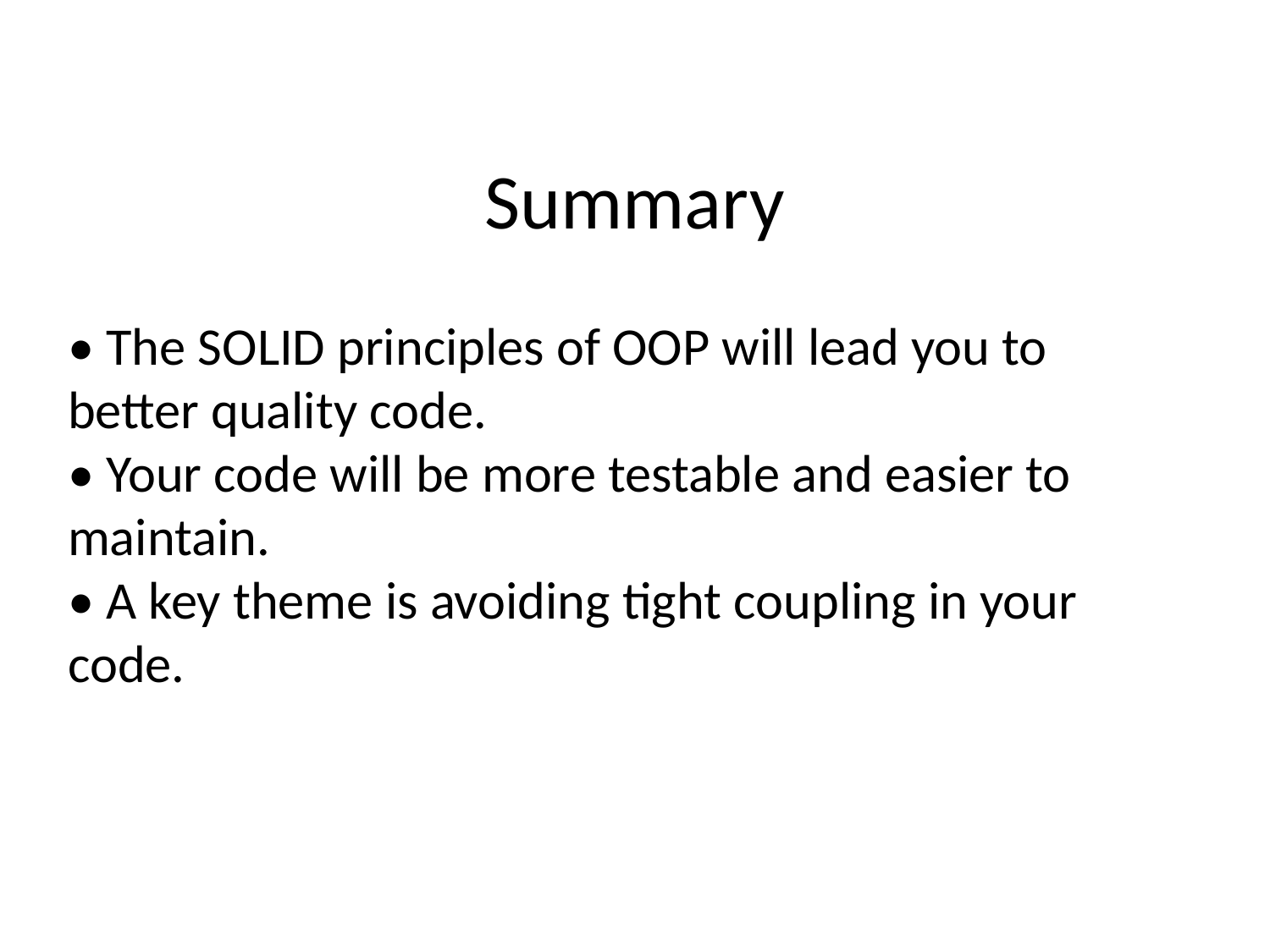

# Summary
• The SOLID principles of OOP will lead you to better quality code.
• Your code will be more testable and easier to maintain.
• A key theme is avoiding tight coupling in your code.